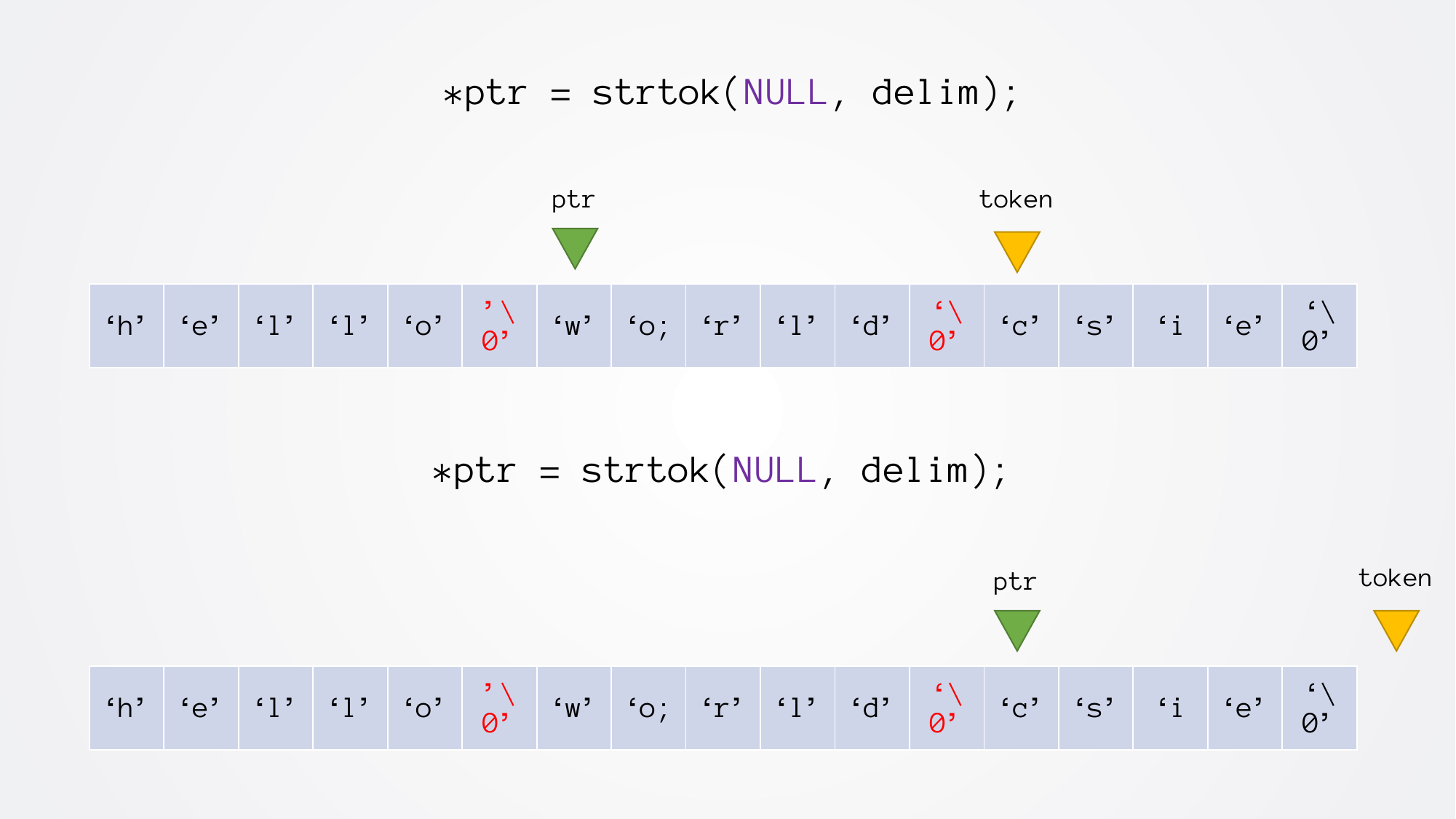

*ptr = strtok(NULL, delim);
ptr
token

| ‘h’ | ‘e’ | ‘l’ | ‘l’ | ‘o’ | ’\0’ | ‘w’ | ‘o; | ‘r’ | ‘l’ | ‘d’ | ‘\0’ | ‘c’ | ‘s’ | ‘i | ‘e’ | ‘\0’ |
| --- | --- | --- | --- | --- | --- | --- | --- | --- | --- | --- | --- | --- | --- | --- | --- | --- |
*ptr = strtok(NULL, delim);
token
ptr

| ‘h’ | ‘e’ | ‘l’ | ‘l’ | ‘o’ | ’\0’ | ‘w’ | ‘o; | ‘r’ | ‘l’ | ‘d’ | ‘\0’ | ‘c’ | ‘s’ | ‘i | ‘e’ | ‘\0’ |
| --- | --- | --- | --- | --- | --- | --- | --- | --- | --- | --- | --- | --- | --- | --- | --- | --- |